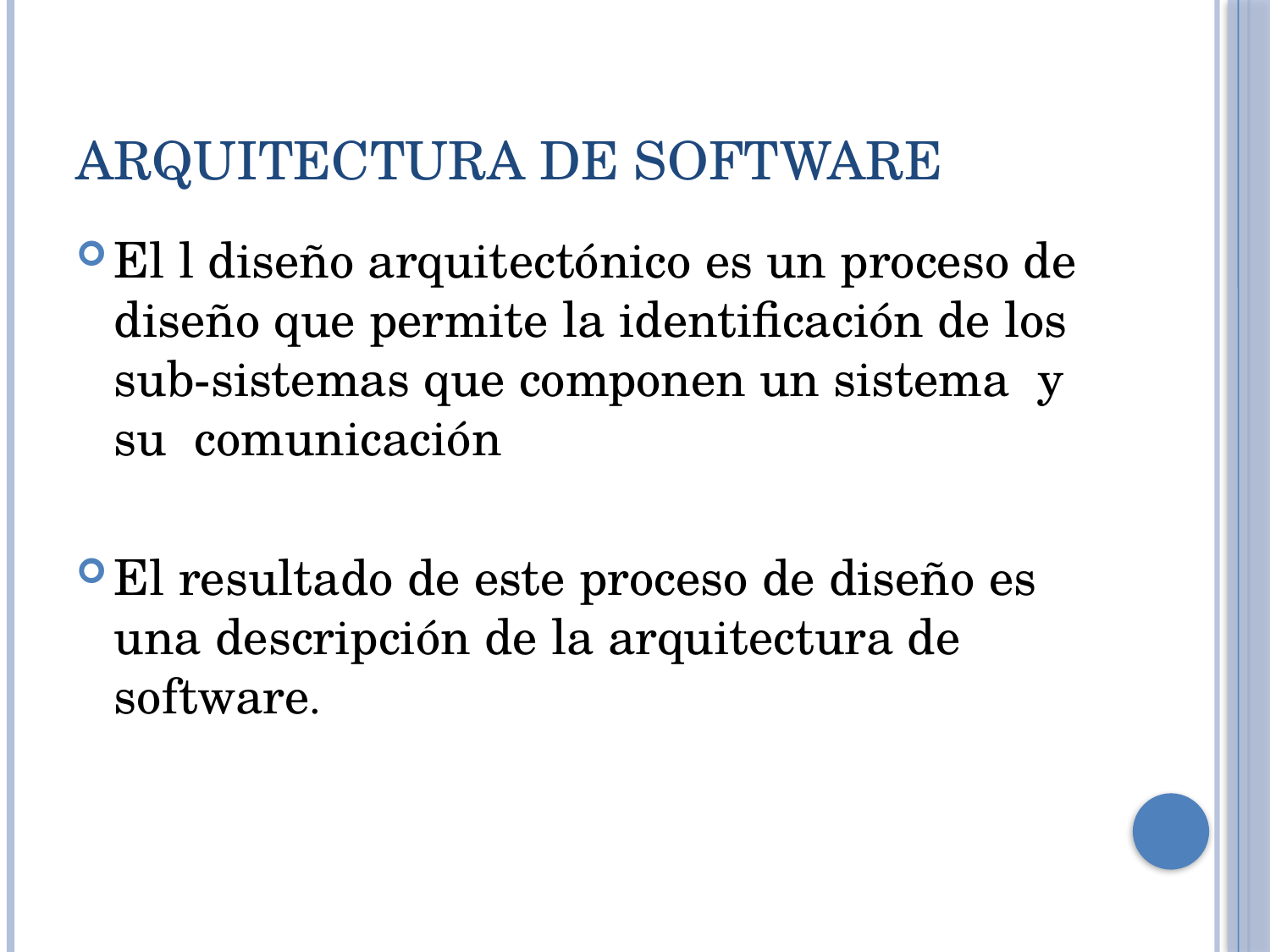

# Arquitectura de software
El l diseño arquitectónico es un proceso de diseño que permite la identificación de los sub-sistemas que componen un sistema  y su  comunicación

El resultado de este proceso de diseño es una descripción de la arquitectura de software.